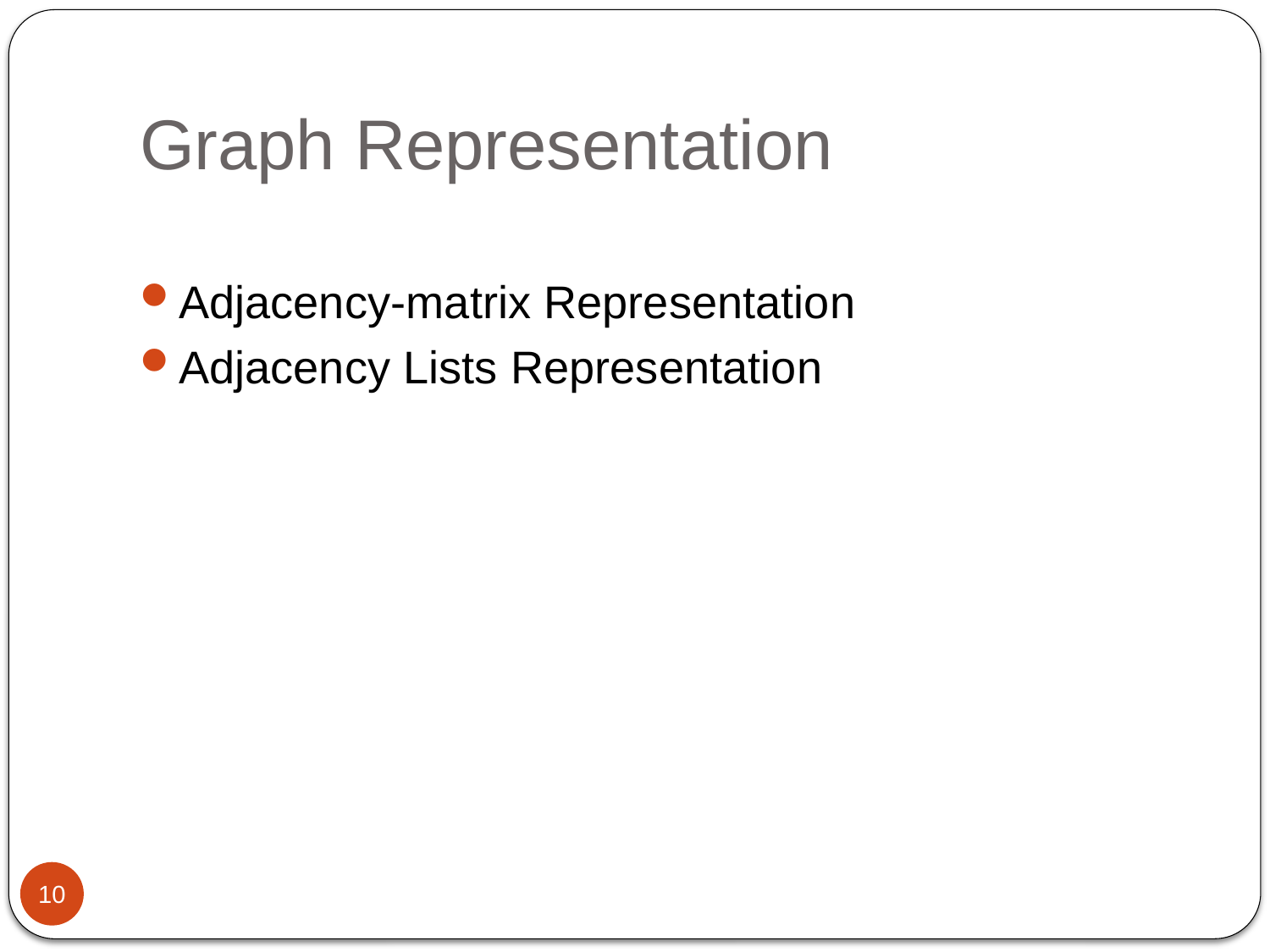

# Graph Representation

Adjacency-matrix Representation
Adjacency Lists Representation

10